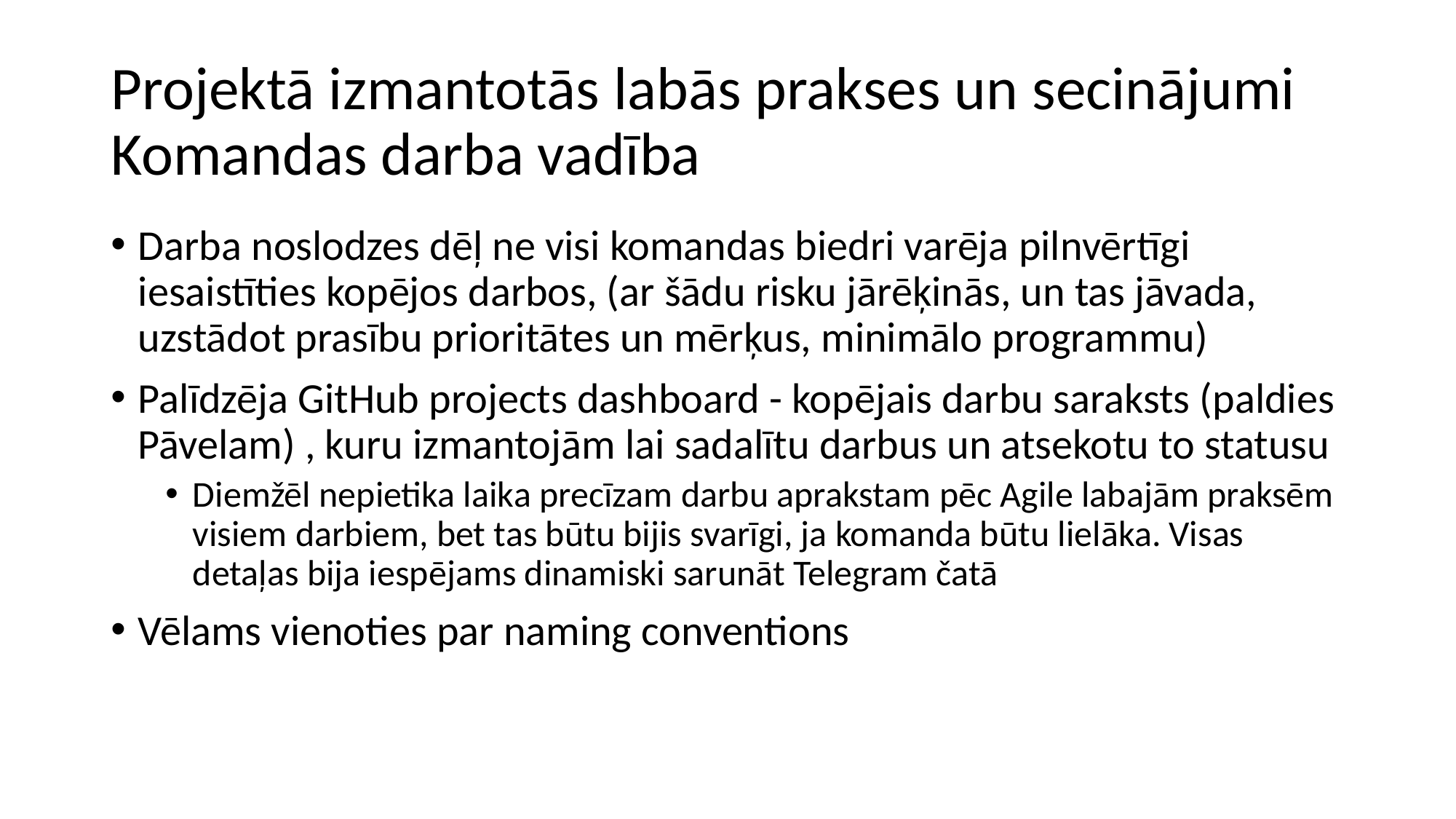

# Projektā izmantotās labās prakses un secinājumi Komandas darba vadība
Darba noslodzes dēļ ne visi komandas biedri varēja pilnvērtīgi iesaistīties kopējos darbos, (ar šādu risku jārēķinās, un tas jāvada, uzstādot prasību prioritātes un mērķus, minimālo programmu)
Palīdzēja GitHub projects dashboard - kopējais darbu saraksts (paldies Pāvelam) , kuru izmantojām lai sadalītu darbus un atsekotu to statusu
Diemžēl nepietika laika precīzam darbu aprakstam pēc Agile labajām praksēm visiem darbiem, bet tas būtu bijis svarīgi, ja komanda būtu lielāka. Visas detaļas bija iespējams dinamiski sarunāt Telegram čatā
Vēlams vienoties par naming conventions